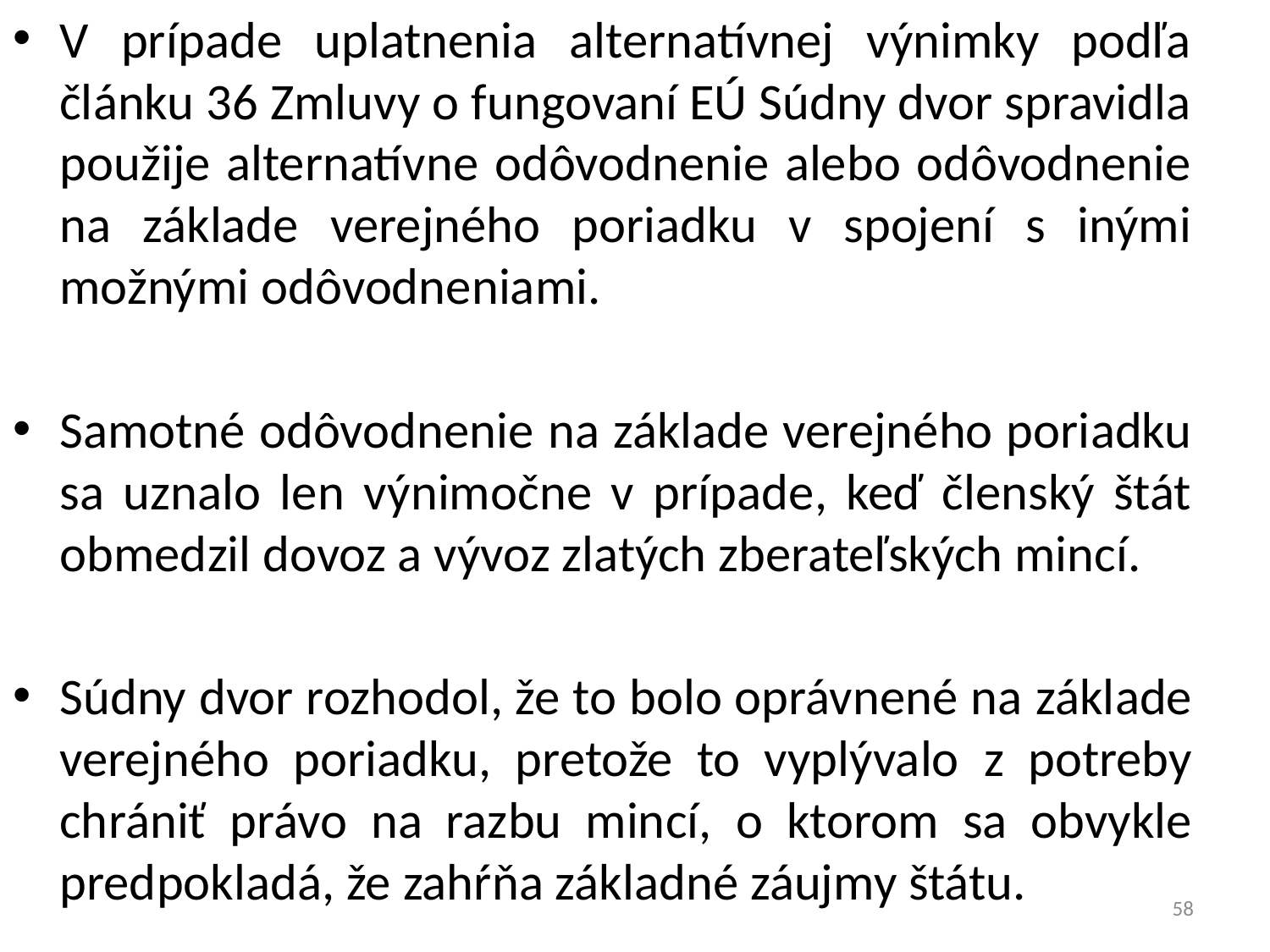

V prípade uplatnenia alternatívnej výnimky podľa článku 36 Zmluvy o fungovaní EÚ Súdny dvor spravidla použije alternatívne odôvodnenie alebo odôvodnenie na základe verejného poriadku v spojení s inými možnými odôvodneniami.

Samotné odôvodnenie na základe verejného poriadku sa uznalo len výnimočne v prípade, keď členský štát obmedzil dovoz a vývoz zlatých zberateľských mincí.

Súdny dvor rozhodol, že to bolo oprávnené na základe verejného poriadku, pretože to vyplývalo z potreby chrániť právo na razbu mincí, o ktorom sa obvykle predpokladá, že zahŕňa základné záujmy štátu.
58